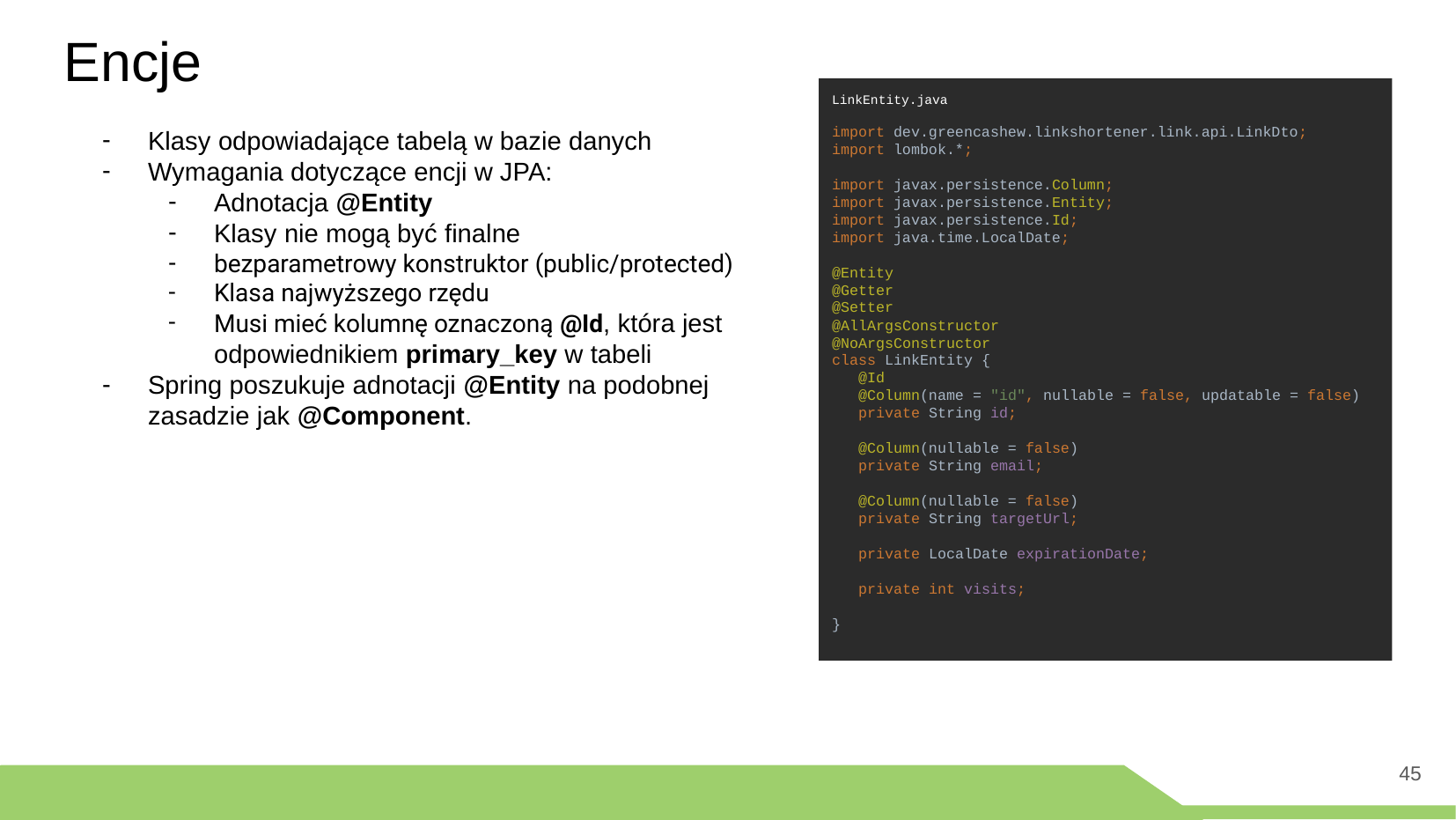

# Encje
LinkEntity.java

import dev.greencashew.linkshortener.link.api.LinkDto;
import lombok.*;

import javax.persistence.Column;
import javax.persistence.Entity;
import javax.persistence.Id;
import java.time.LocalDate;

@Entity
@Getter
@Setter
@AllArgsConstructor
@NoArgsConstructor
class LinkEntity {
   @Id
   @Column(name = "id", nullable = false, updatable = false)
   private String id;

   @Column(nullable = false)
   private String email;

   @Column(nullable = false)
   private String targetUrl;

   private LocalDate expirationDate;

   private int visits;

}

Klasy odpowiadające tabelą w bazie danych
Wymagania dotyczące encji w JPA:
Adnotacja @Entity
Klasy nie mogą być finalne
bezparametrowy konstruktor (public/protected)
Klasa najwyższego rzędu
Musi mieć kolumnę oznaczoną @Id, która jest odpowiednikiem primary_key w tabeli
Spring poszukuje adnotacji @Entity na podobnej zasadzie jak @Component.

45